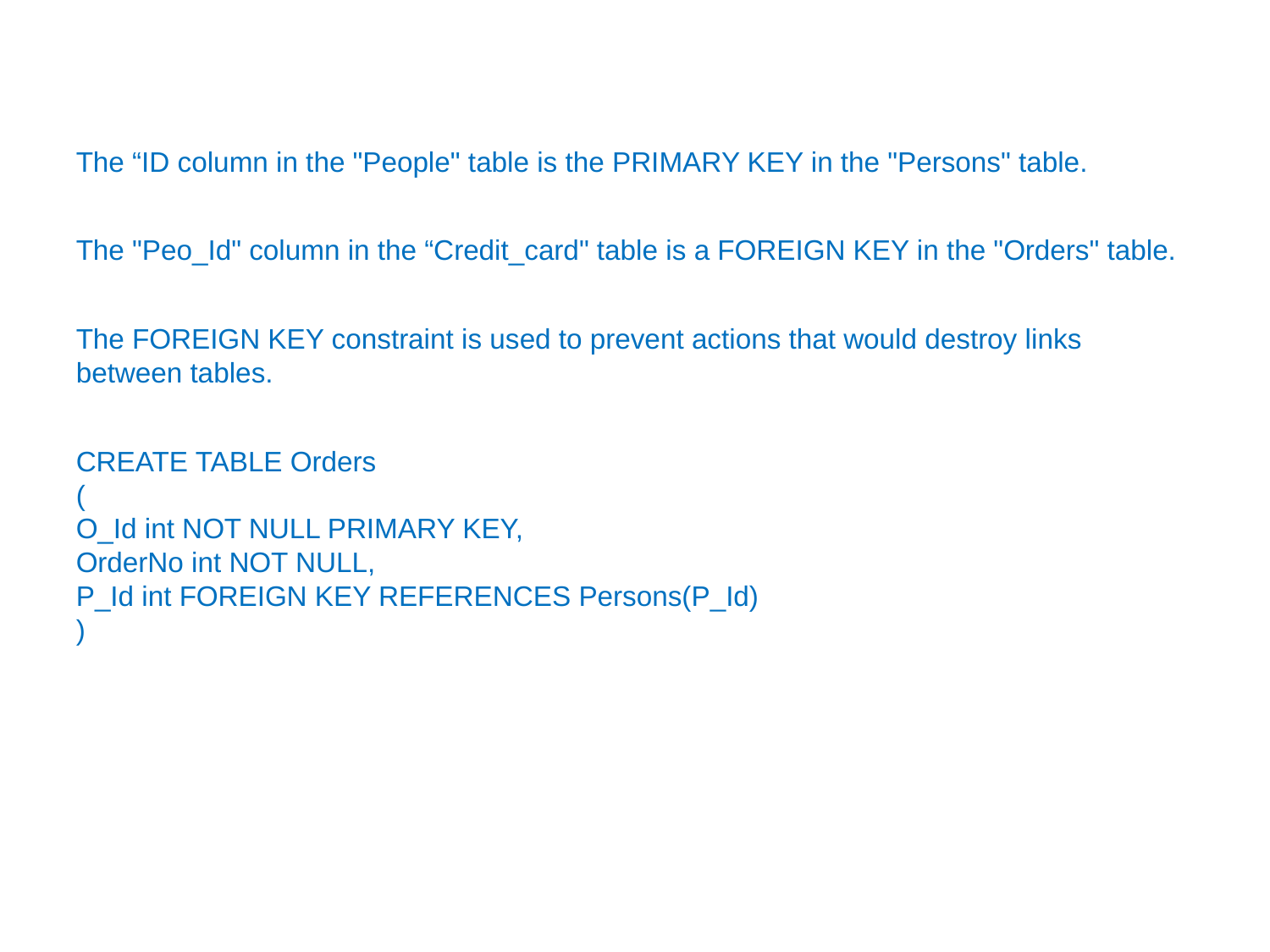

The “ID column in the "People" table is the PRIMARY KEY in the "Persons" table.

The "Peo_Id" column in the “Credit_card" table is a FOREIGN KEY in the "Orders" table.

The FOREIGN KEY constraint is used to prevent actions that would destroy links between tables.

CREATE TABLE Orders
(
O_Id int NOT NULL PRIMARY KEY,
OrderNo int NOT NULL,
P_Id int FOREIGN KEY REFERENCES Persons(P_Id)
)